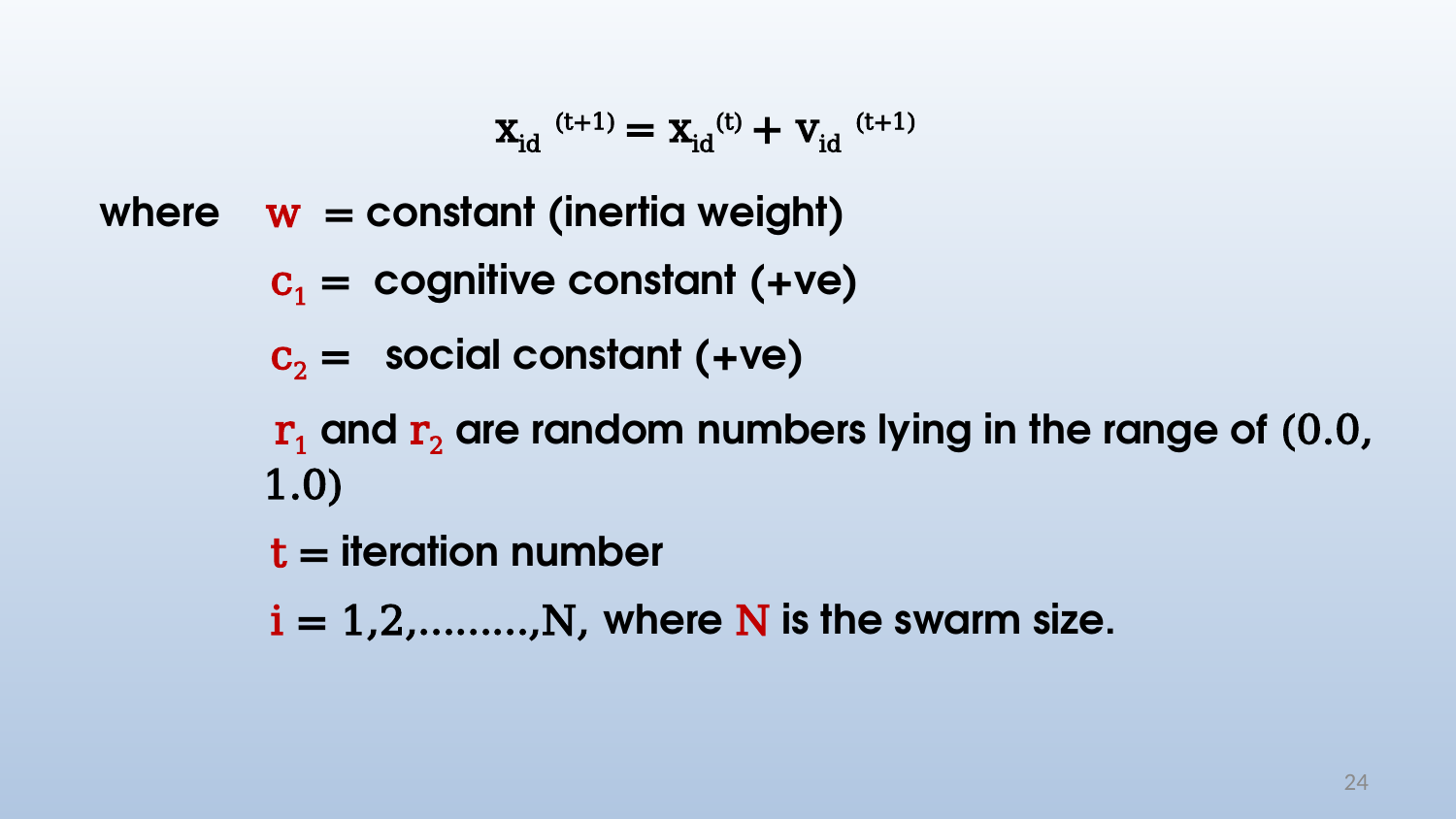

xid (t+1) = xid(t) + vid (t+1)
where    w  = constant (inertia weight)

               c1 =  cognitive constant (+ve)

               c2 =   social constant (+ve)

 r1 and r2 are random numbers lying in the range of (0.0, 1.0)

               t = iteration number

               i = 1,2,………,N, where N is the swarm size.
24